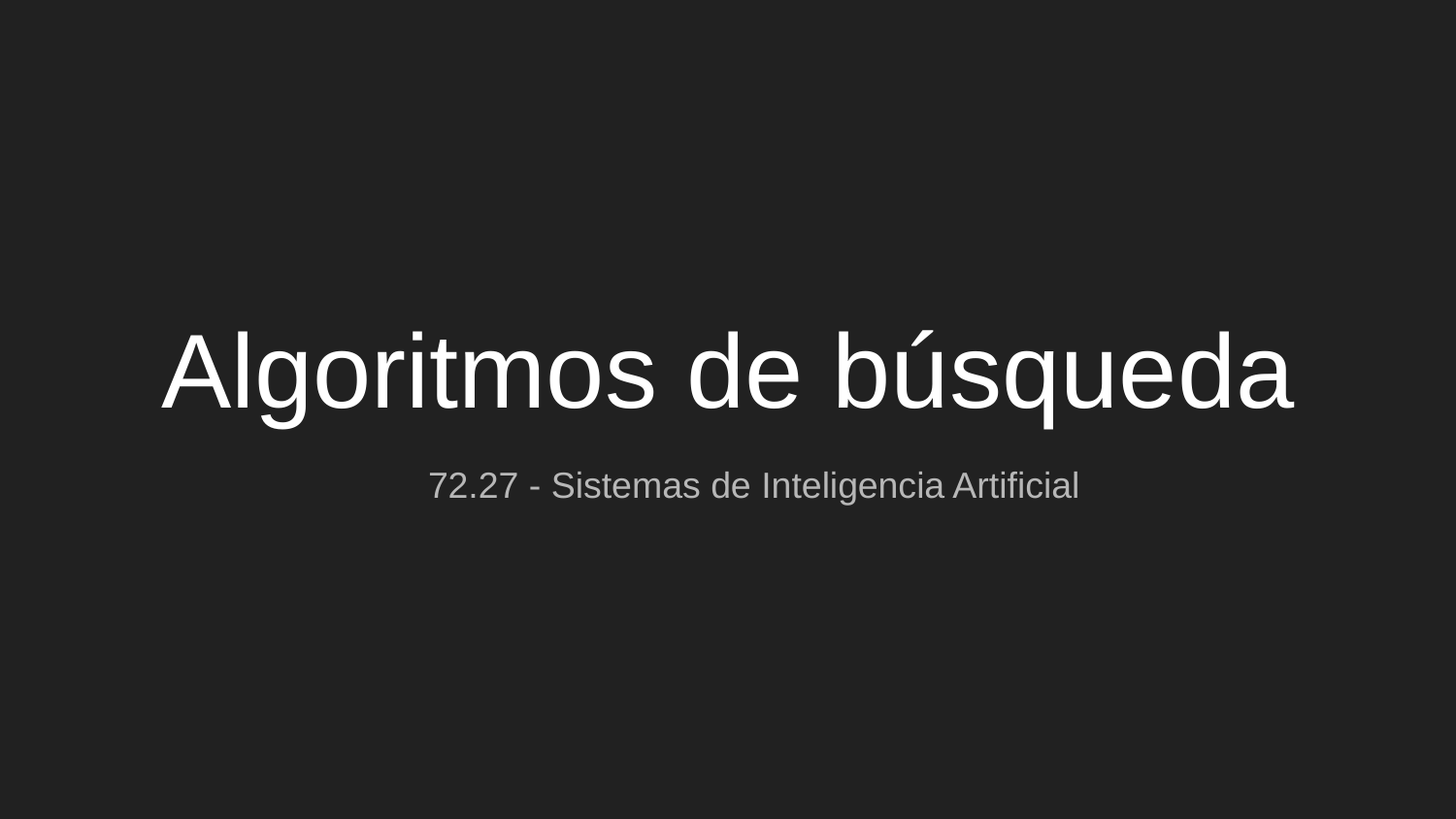

# Algoritmos de búsqueda
72.27 - Sistemas de Inteligencia Artificial